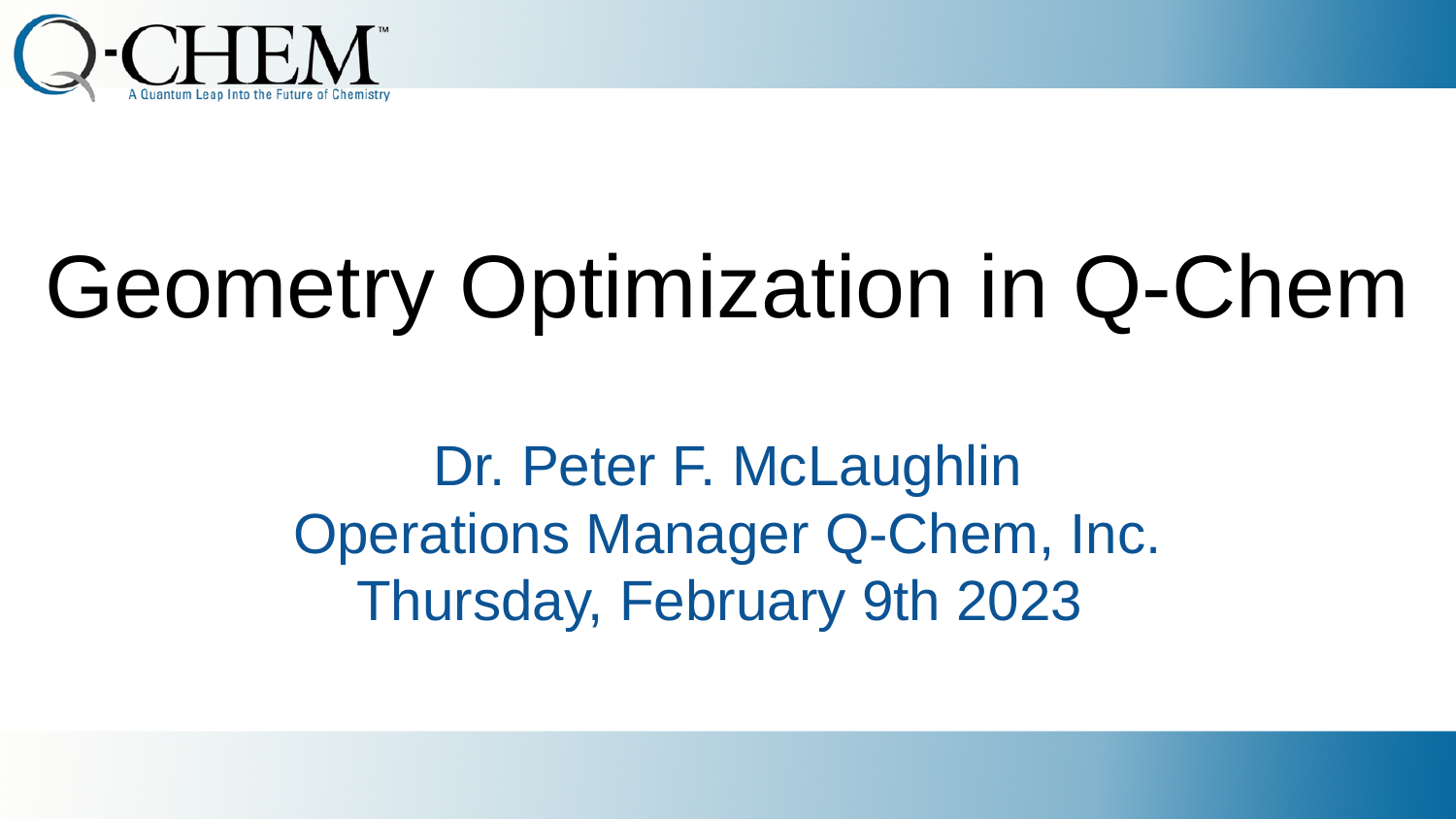

# Geometry Optimization in Q-Chem
Dr. Peter F. McLaughlin
Operations Manager Q-Chem, Inc.
Thursday, February 9th 2023